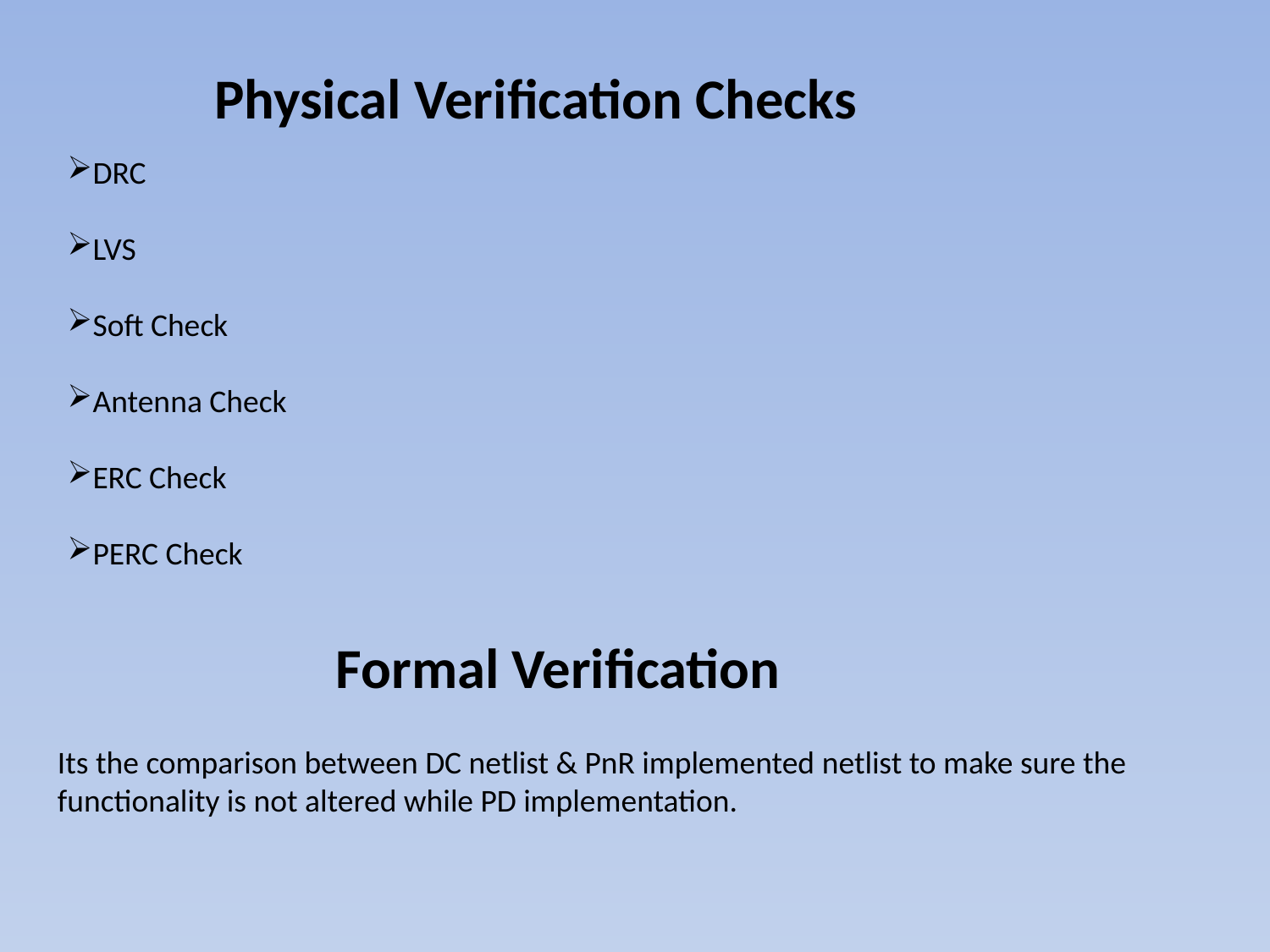

Physical Verification Checks
DRC

LVS

Soft Check

Antenna Check

ERC Check

PERC Check

		  Formal Verification
Its the comparison between DC netlist & PnR implemented netlist to make sure the functionality is not altered while PD implementation.